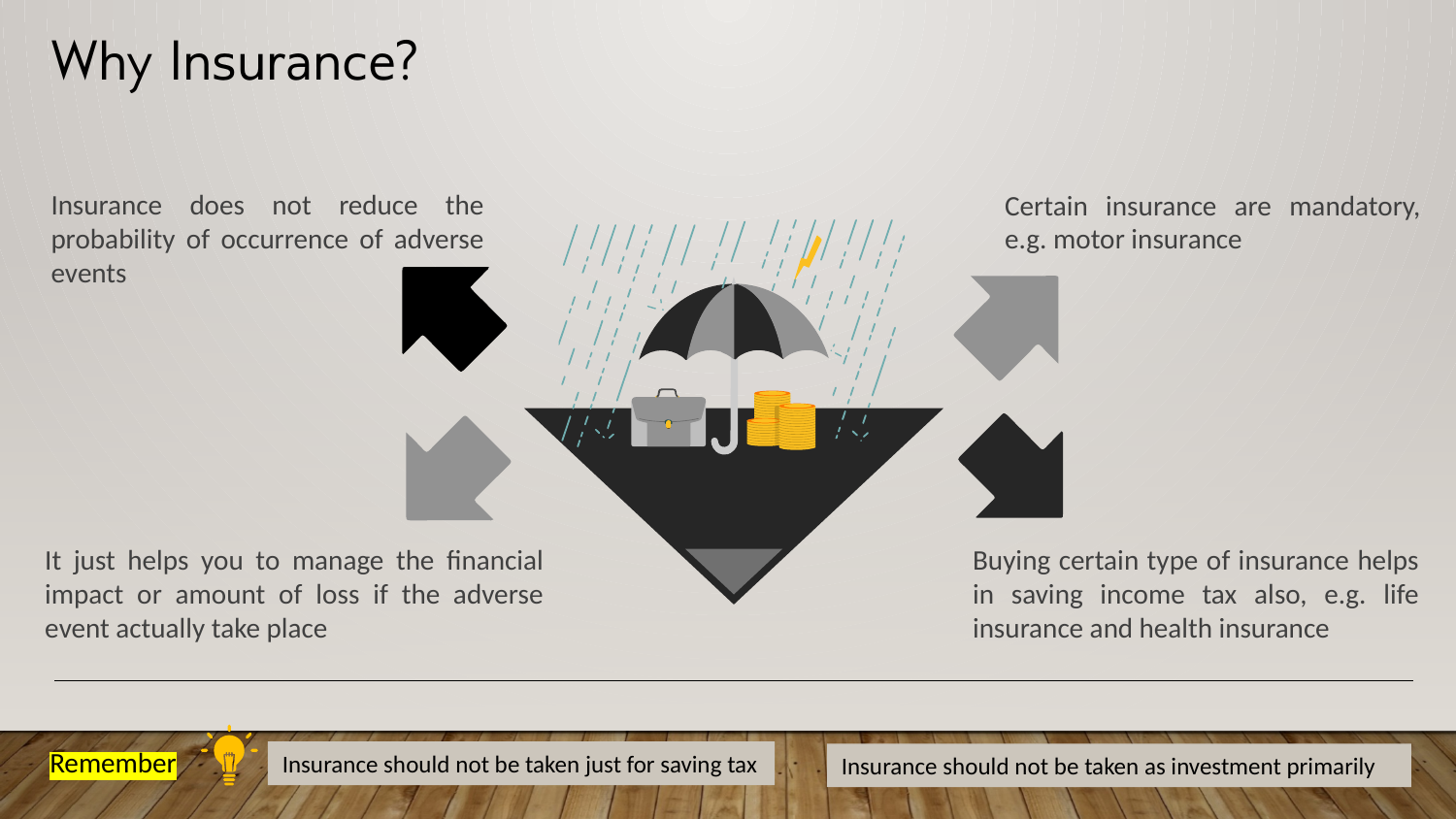

Why Insurance?
Insurance does not reduce the probability of occurrence of adverse events
Certain insurance are mandatory, e.g. motor insurance

It just helps you to manage the financial impact or amount of loss if the adverse event actually take place
Buying certain type of insurance helps in saving income tax also, e.g. life insurance and health insurance

Remember
Insurance should not be taken just for saving tax
Insurance should not be taken as investment primarily